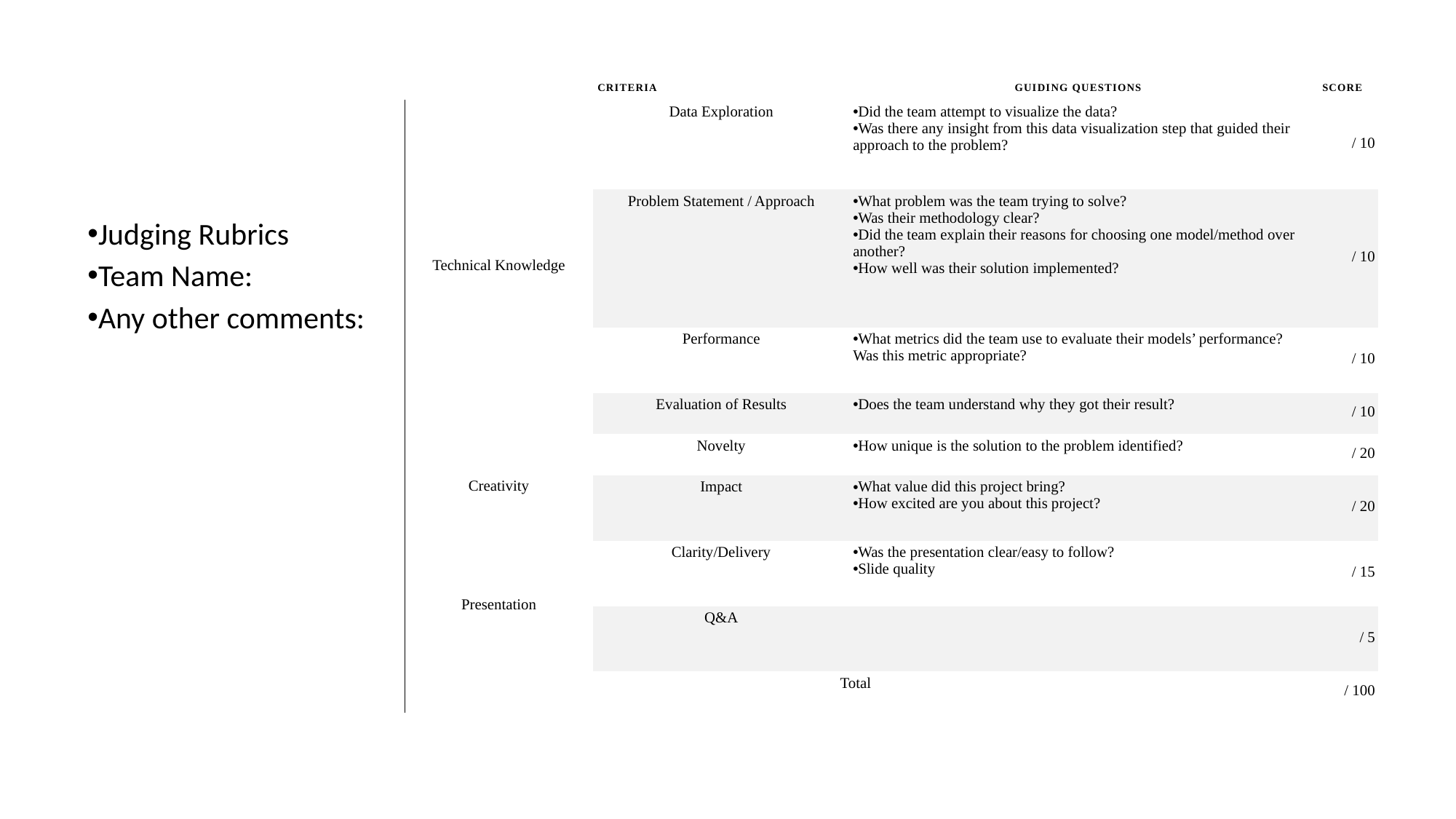

| Criteria |  | Guiding Questions | Score |
| --- | --- | --- | --- |
| Technical Knowledge | Data Exploration | Did the team attempt to visualize the data? Was there any insight from this data visualization step that guided their approach to the problem? | / 10 |
|  | Problem Statement / Approach | What problem was the team trying to solve? Was their methodology clear? Did the team explain their reasons for choosing one model/method over another? How well was their solution implemented? | / 10 |
|  | Performance | What metrics did the team use to evaluate their models’ performance? Was this metric appropriate? | / 10 |
|  | Evaluation of Results | Does the team understand why they got their result? | / 10 |
| Creativity | Novelty | How unique is the solution to the problem identified? | / 20 |
|  | Impact | What value did this project bring? How excited are you about this project? | / 20 |
| Presentation | Clarity/Delivery | Was the presentation clear/easy to follow? Slide quality | / 15 |
|  | Q&A |  | / 5 |
| Total |  |  | / 100 |

Judging Rubrics
Team Name:
Any other comments: